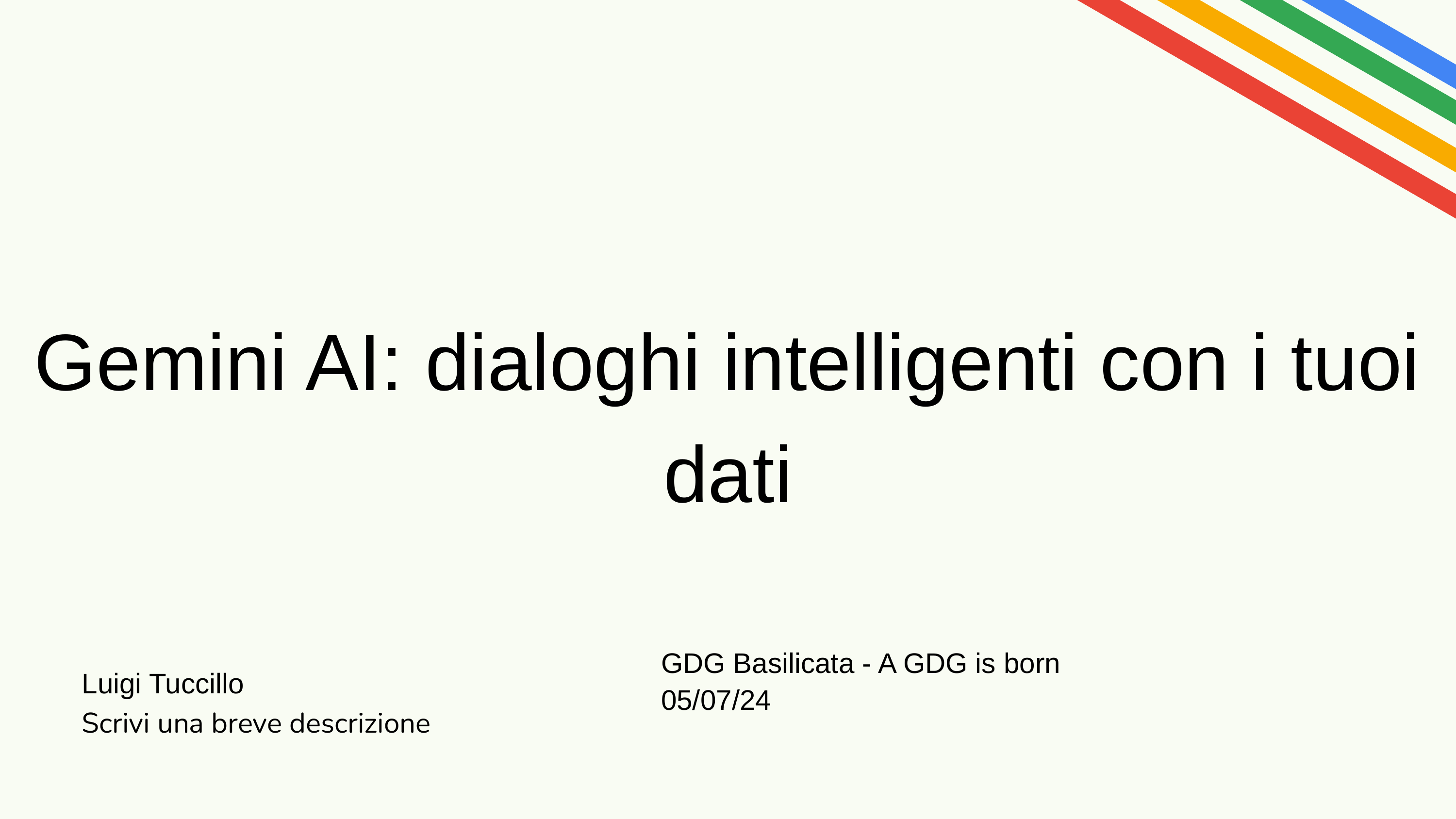

Gemini AI: dialoghi intelligenti con i tuoi dati
GDG Basilicata - A GDG is born  05/07/24
Luigi Tuccillo
Scrivi una breve descrizione